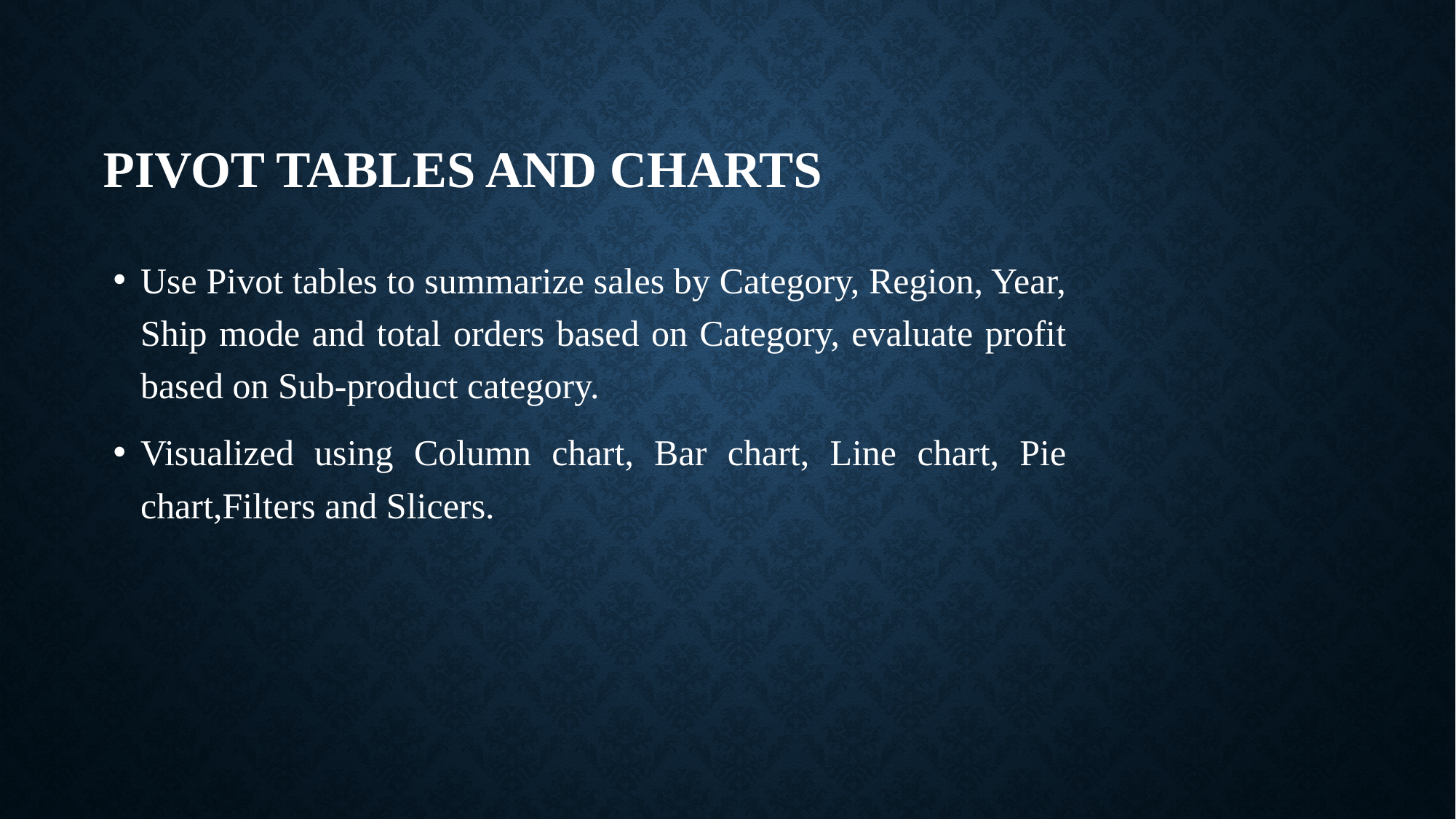

# Pivot Tables and charts
Use Pivot tables to summarize sales by Category, Region, Year, Ship mode and total orders based on Category, evaluate profit based on Sub-product category.
Visualized using Column chart, Bar chart, Line chart, Pie chart,Filters and Slicers.